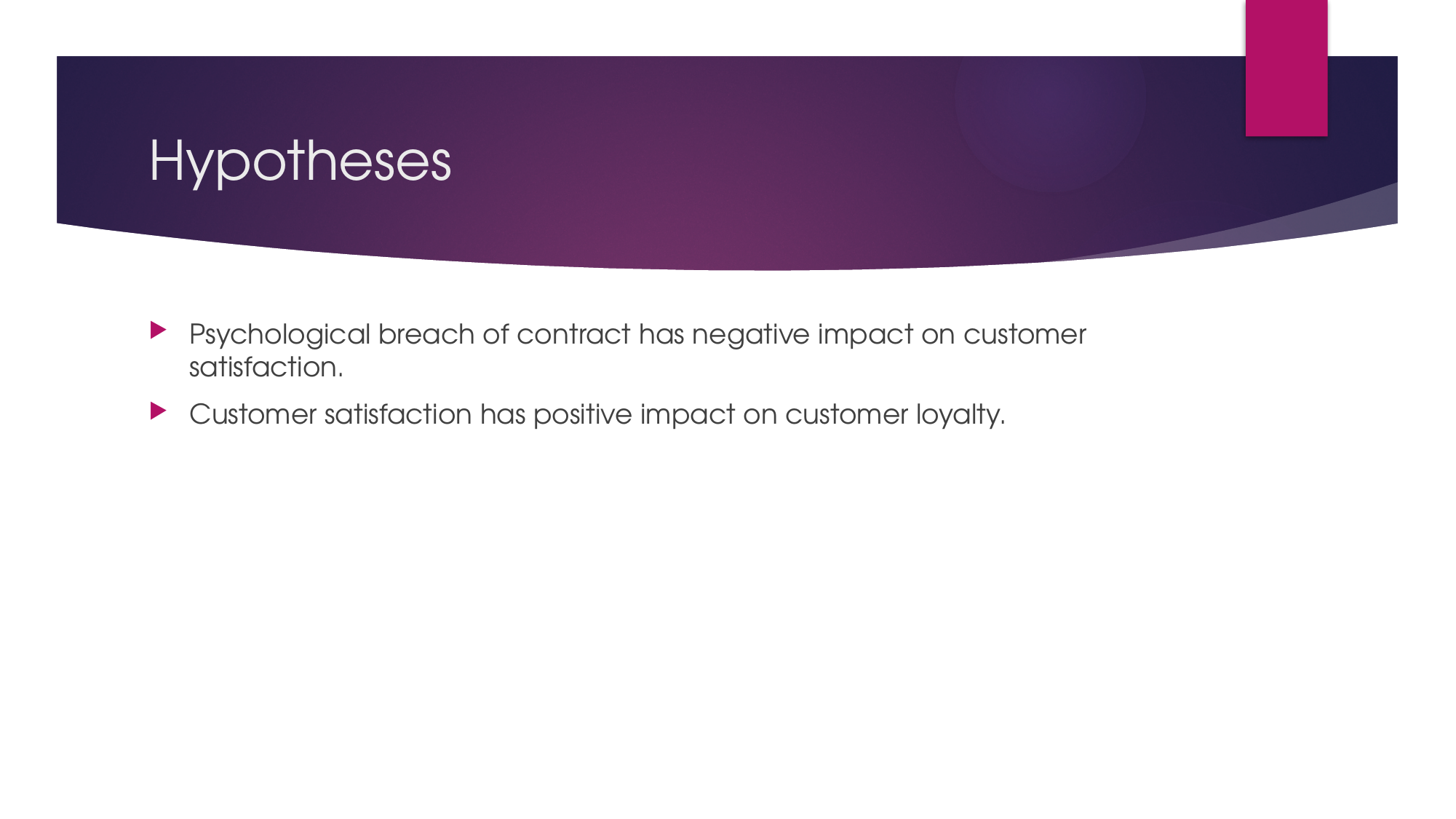

# Hypotheses
Psychological breach of contract has negative impact on customer satisfaction.
Customer satisfaction has positive impact on customer loyalty.